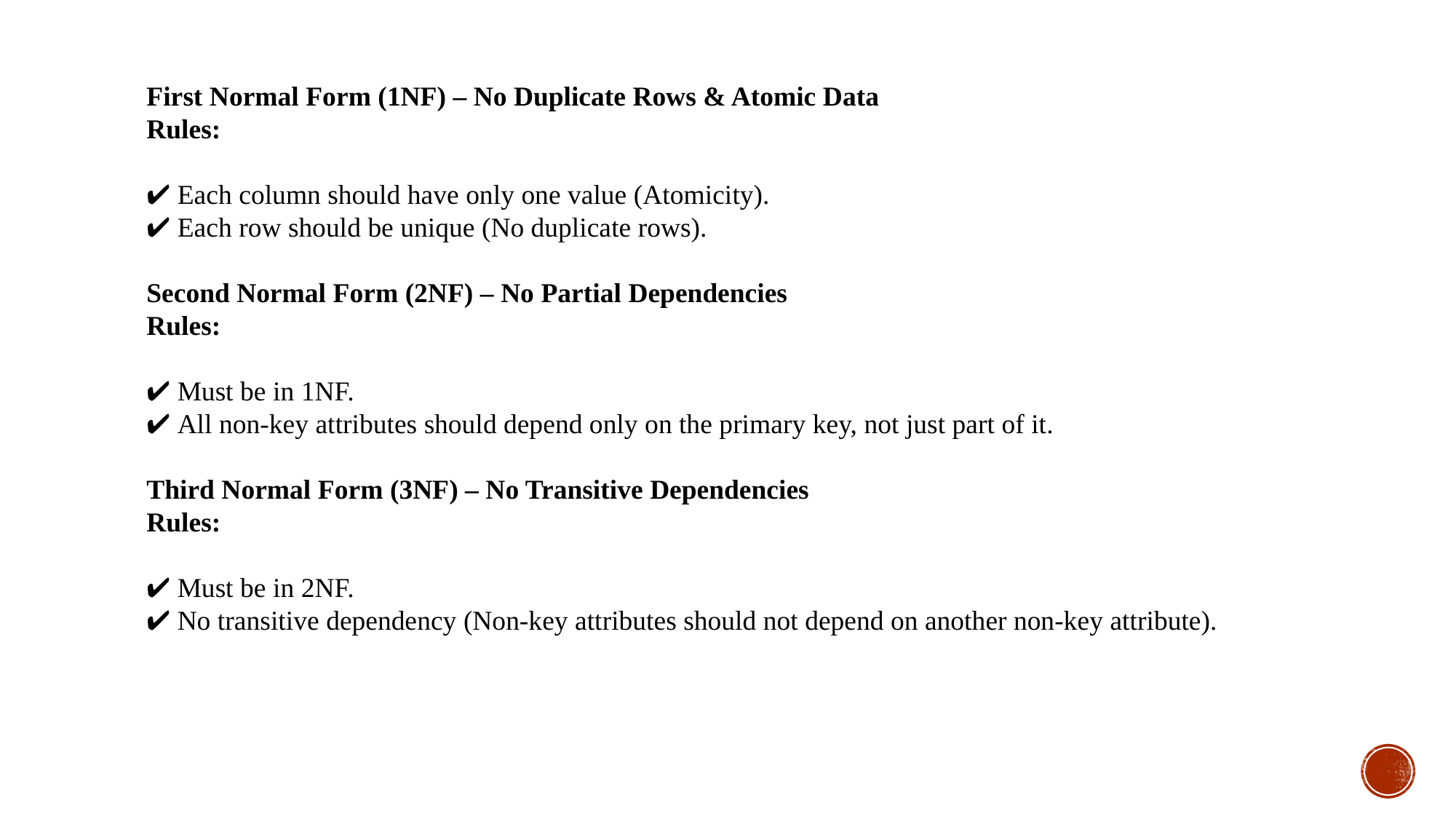

First Normal Form (1NF) – No Duplicate Rows & Atomic Data
Rules:

✔ Each column should have only one value (Atomicity).
✔ Each row should be unique (No duplicate rows).

Second Normal Form (2NF) – No Partial Dependencies
Rules:

✔ Must be in 1NF.
✔ All non-key attributes should depend only on the primary key, not just part of it.

Third Normal Form (3NF) – No Transitive Dependencies
Rules:

✔ Must be in 2NF.
✔ No transitive dependency (Non-key attributes should not depend on another non-key attribute).